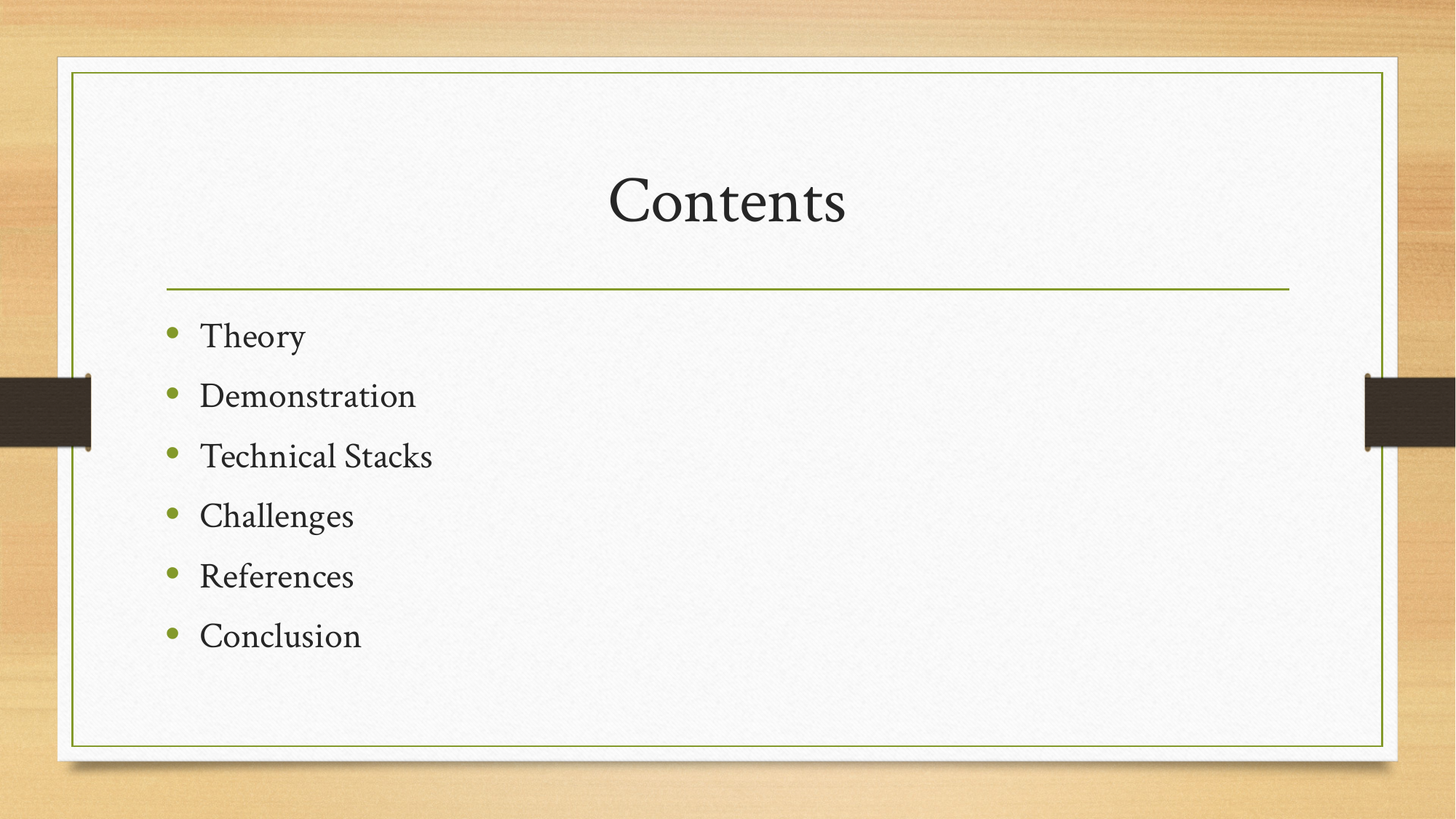

# Contents
Theory
Demonstration
Technical Stacks
Challenges
References
Conclusion